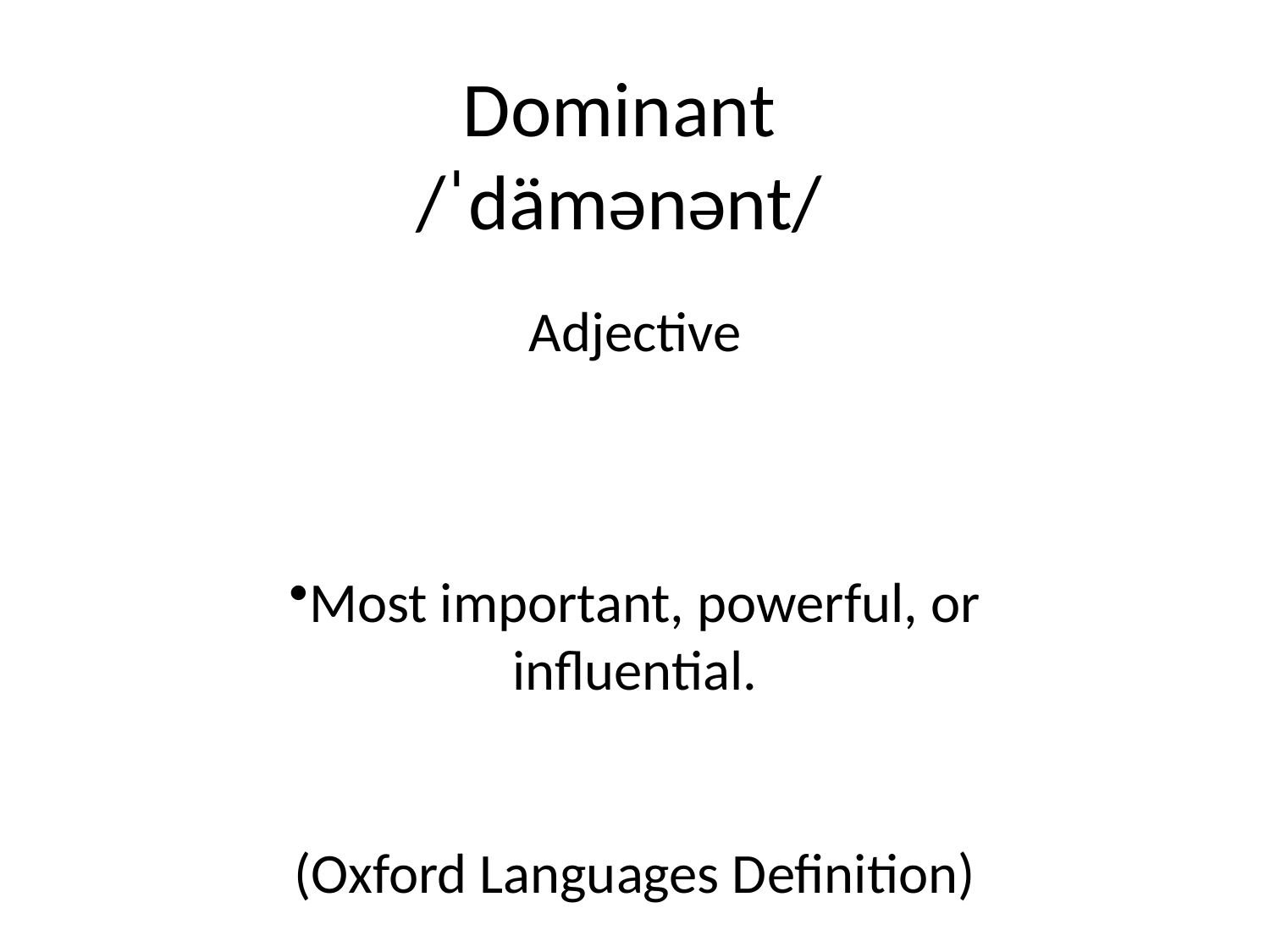

# Dominant
/ˈdämənənt/
Adjective

Most important, powerful, or influential.

(Oxford Languages Definition)